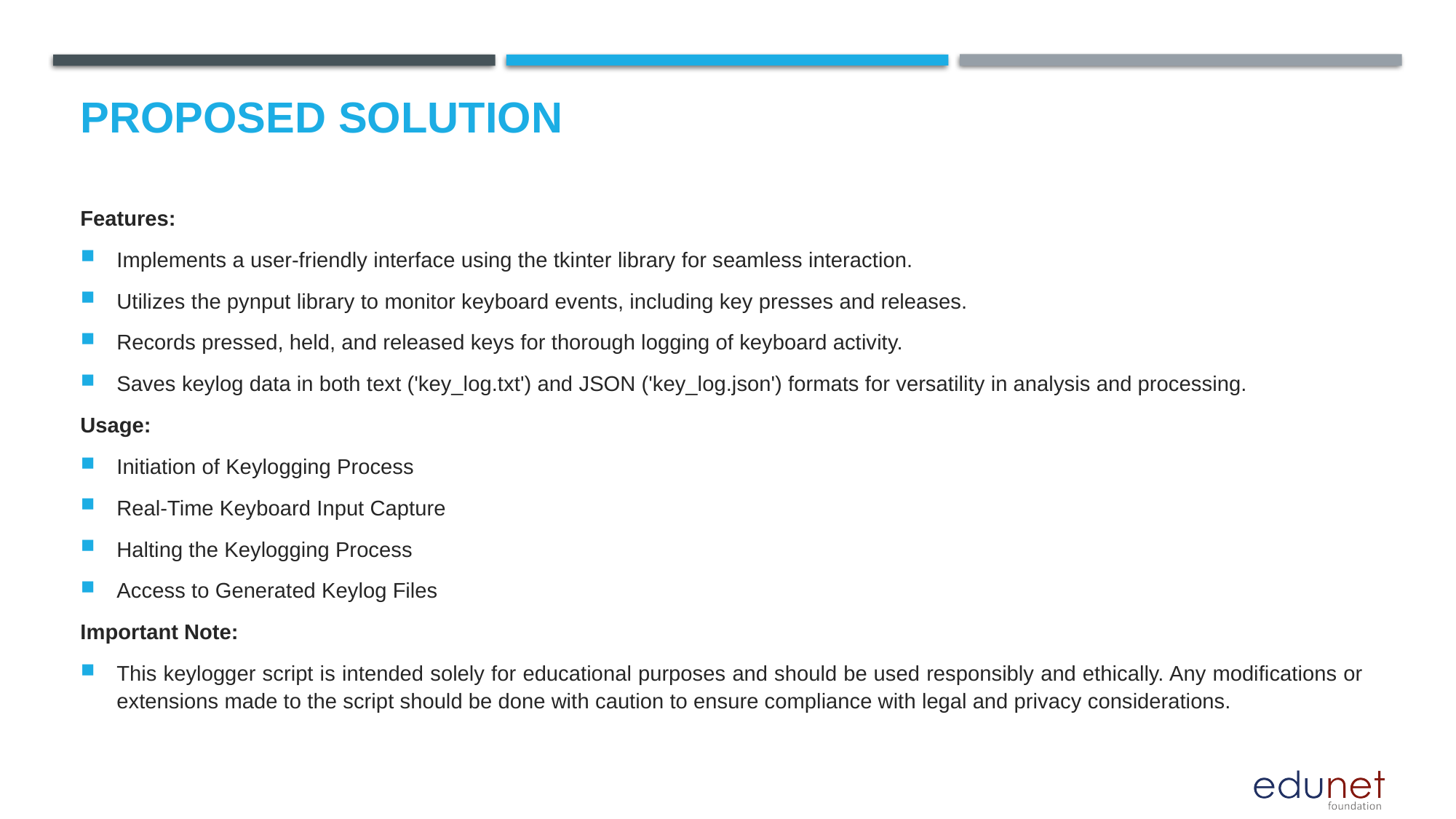

# Proposed Solution
Features:
Implements a user-friendly interface using the tkinter library for seamless interaction.
Utilizes the pynput library to monitor keyboard events, including key presses and releases.
Records pressed, held, and released keys for thorough logging of keyboard activity.
Saves keylog data in both text ('key_log.txt') and JSON ('key_log.json') formats for versatility in analysis and processing.
Usage:
Initiation of Keylogging Process
Real-Time Keyboard Input Capture
Halting the Keylogging Process
Access to Generated Keylog Files
Important Note:
This keylogger script is intended solely for educational purposes and should be used responsibly and ethically. Any modifications or extensions made to the script should be done with caution to ensure compliance with legal and privacy considerations.